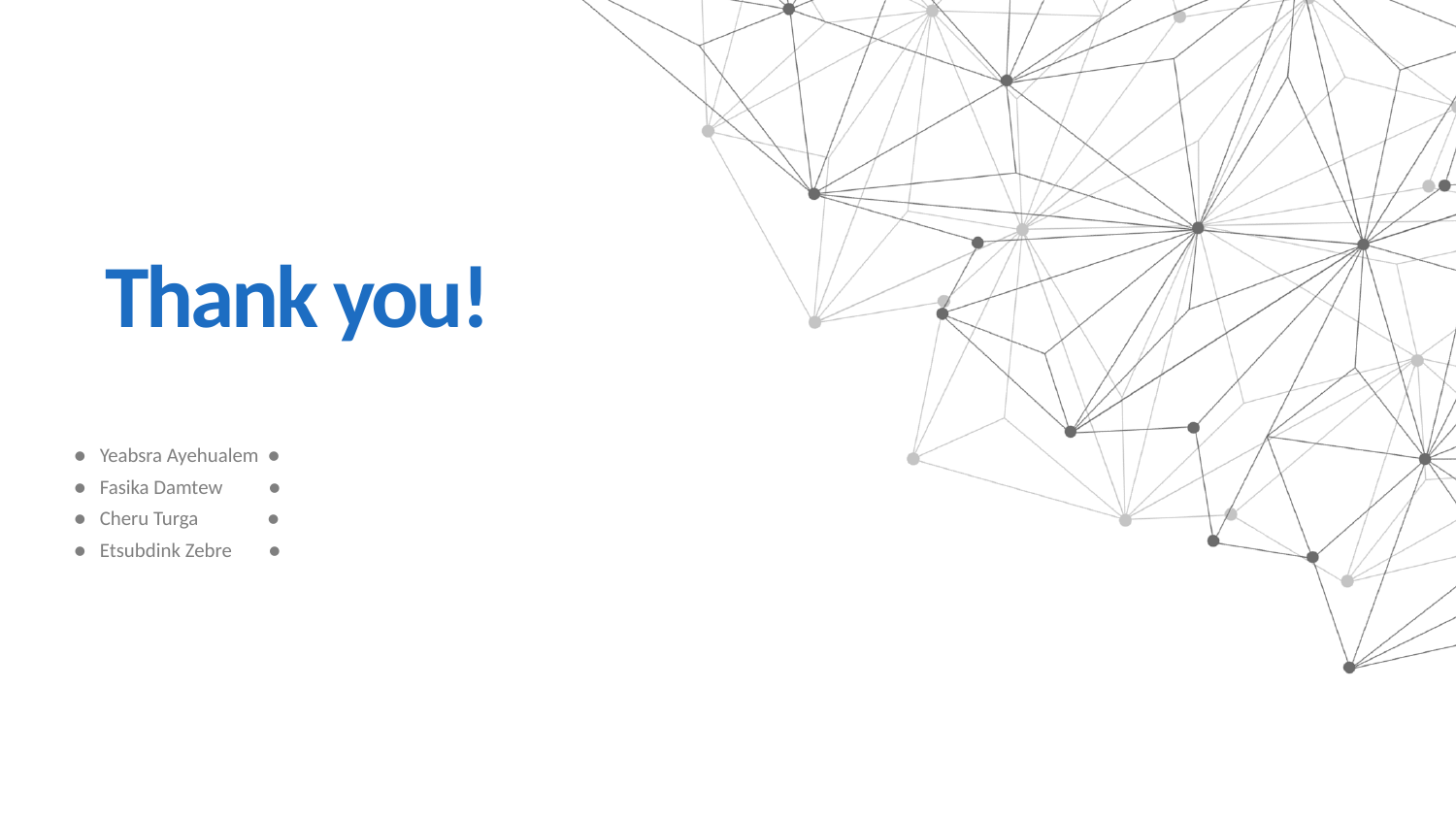

Thank you!
●   Yeabsra Ayehualem  ●
●   Fasika Damtew          ●
●   Cheru Turga               ●
●   Etsubdink Zebre        ●